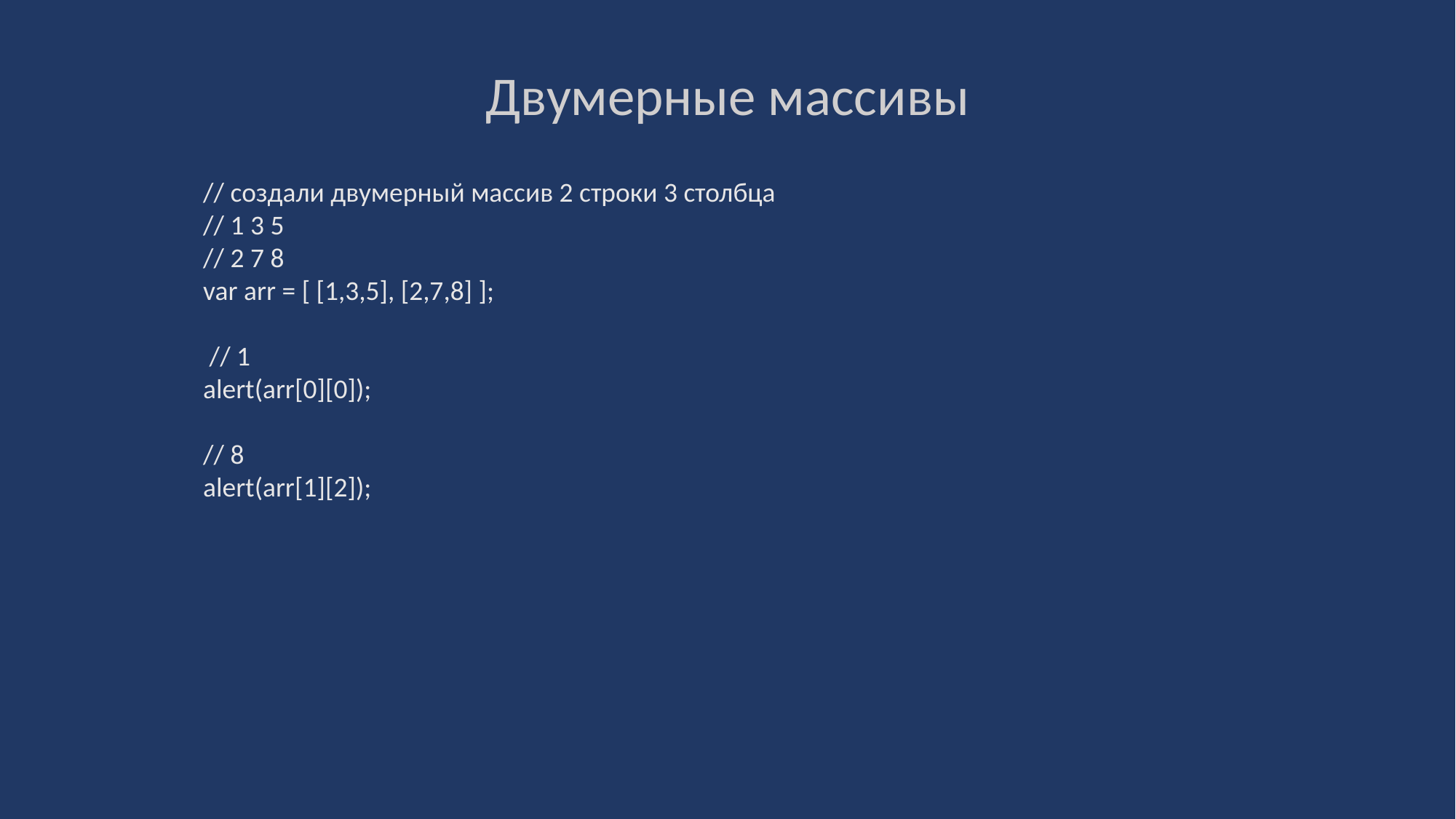

# Двумерные массивы
// создали двумерный массив 2 строки 3 столбца
// 1 3 5
// 2 7 8
var arr = [ [1,3,5], [2,7,8] ];

 // 1
alert(arr[0][0]);

// 8
alert(arr[1][2]);